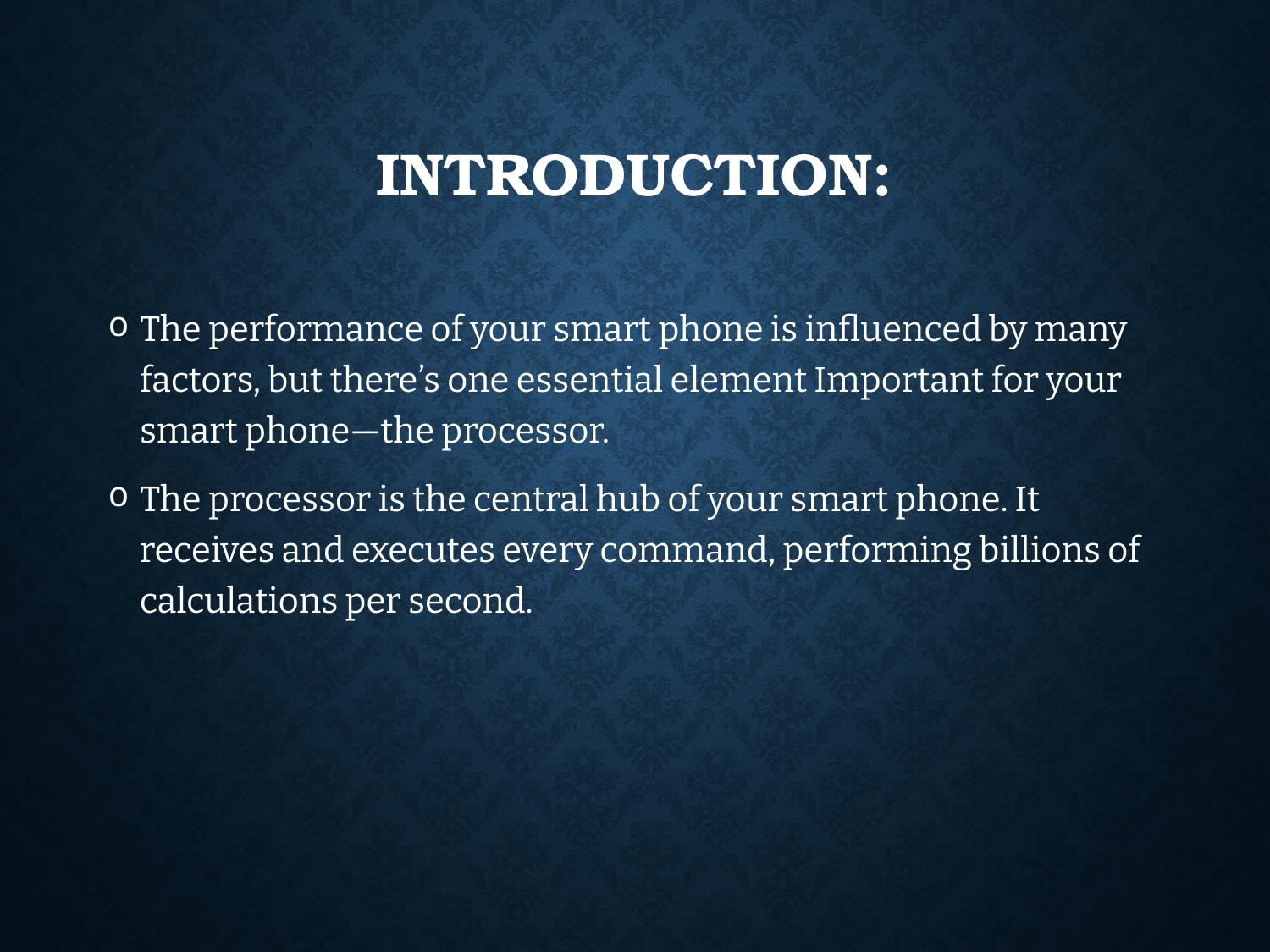

# Introduction:
The performance of your smart phone is influenced by many factors, but there’s one essential element Important for your smart phone—the processor.
The processor is the central hub of your smart phone. It receives and executes every command, performing billions of calculations per second.